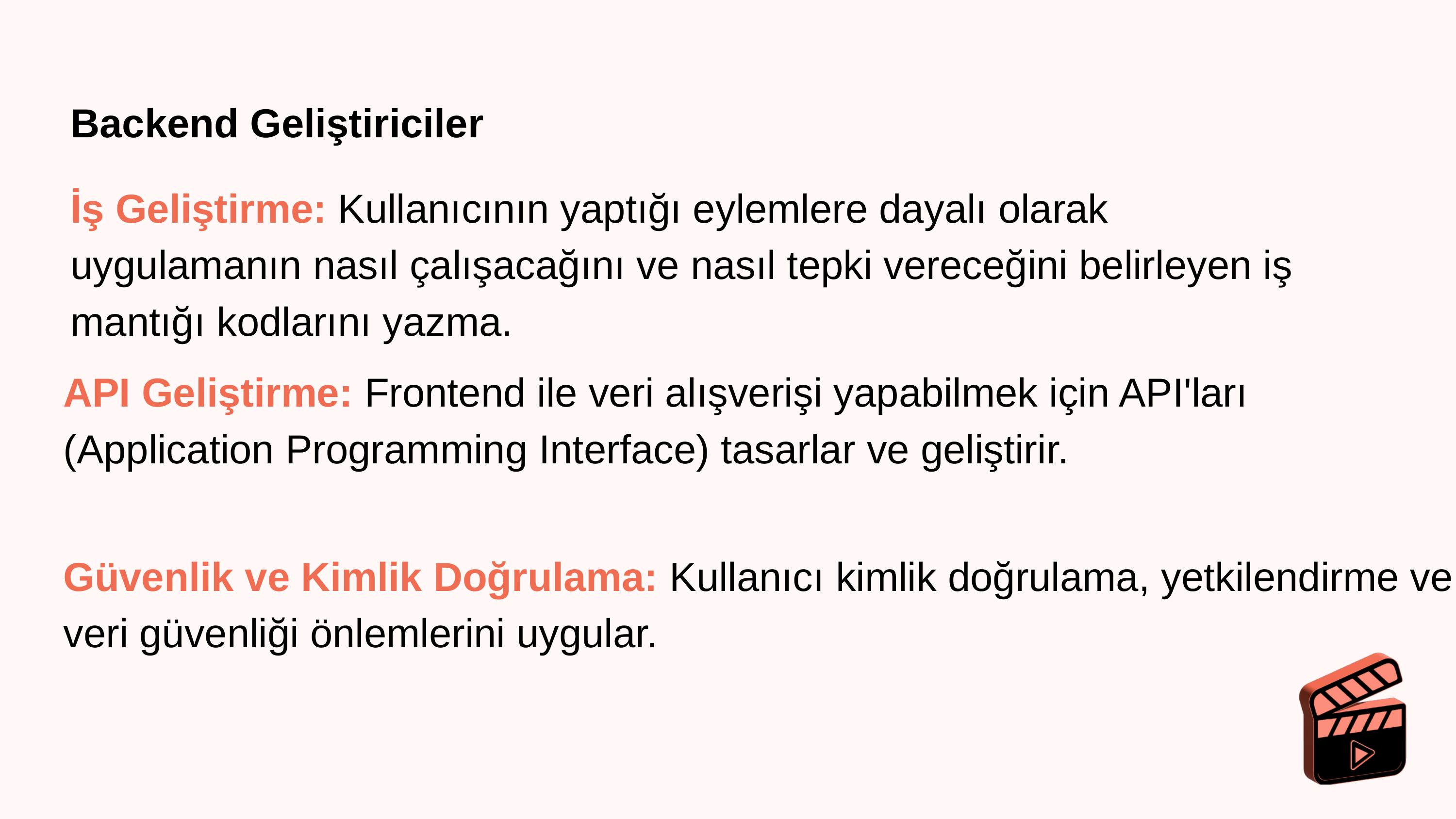

Backend Geliştiriciler
İş Geliştirme: Kullanıcının yaptığı eylemlere dayalı olarak uygulamanın nasıl çalışacağını ve nasıl tepki vereceğini belirleyen iş mantığı kodlarını yazma.
API Geliştirme: Frontend ile veri alışverişi yapabilmek için API'ları (Application Programming Interface) tasarlar ve geliştirir.
Güvenlik ve Kimlik Doğrulama: Kullanıcı kimlik doğrulama, yetkilendirme ve veri güvenliği önlemlerini uygular.